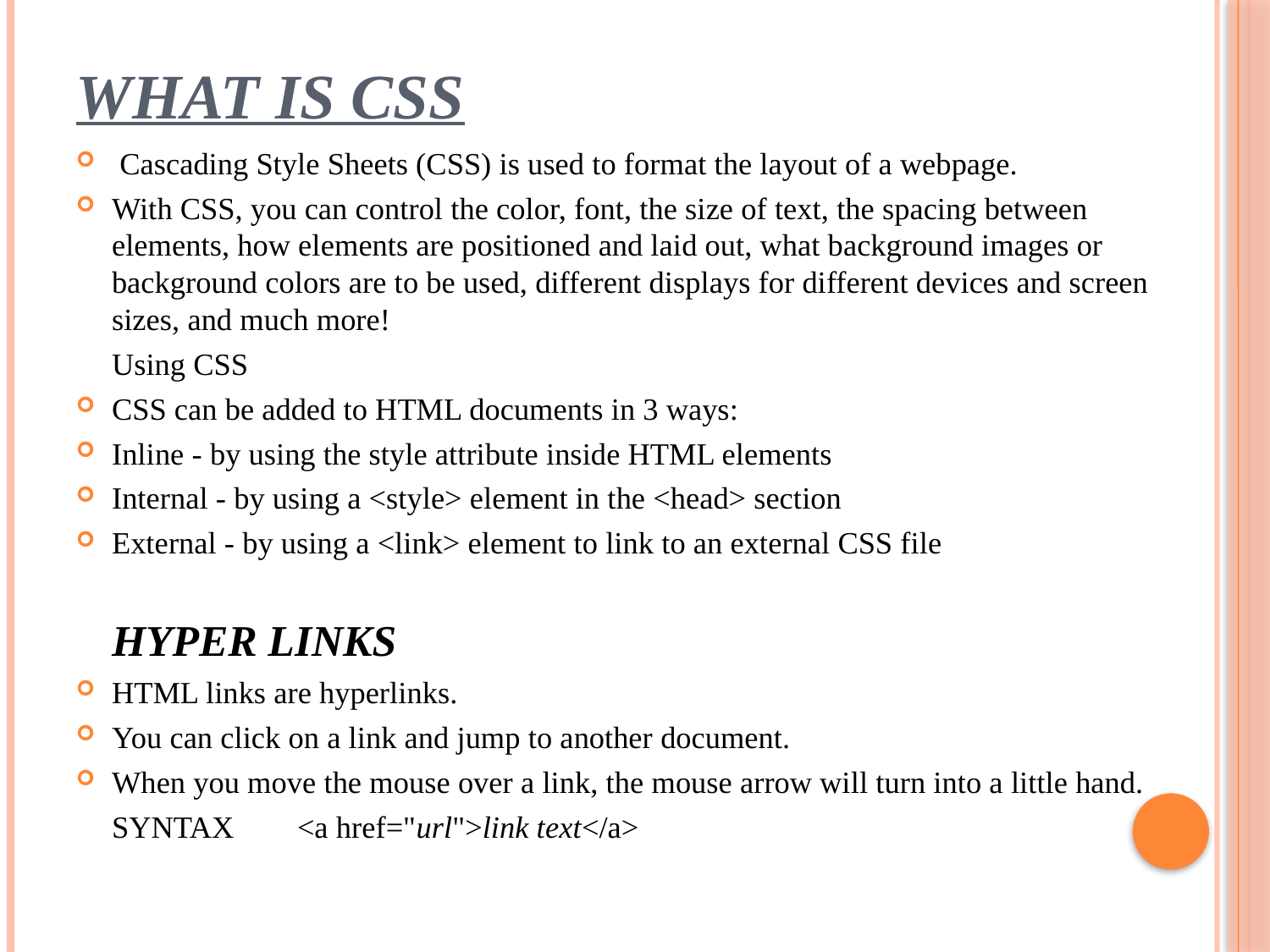

# WHAT IS CSS
 Cascading Style Sheets (CSS) is used to format the layout of a webpage.
With CSS, you can control the color, font, the size of text, the spacing between elements, how elements are positioned and laid out, what background images or background colors are to be used, different displays for different devices and screen sizes, and much more!
		Using CSS
CSS can be added to HTML documents in 3 ways:
Inline - by using the style attribute inside HTML elements
Internal - by using a <style> element in the <head> section
External - by using a <link> element to link to an external CSS file

	HYPER LINKS
HTML links are hyperlinks.
You can click on a link and jump to another document.
When you move the mouse over a link, the mouse arrow will turn into a little hand.
	SYNTAX		<a href="url">link text</a>